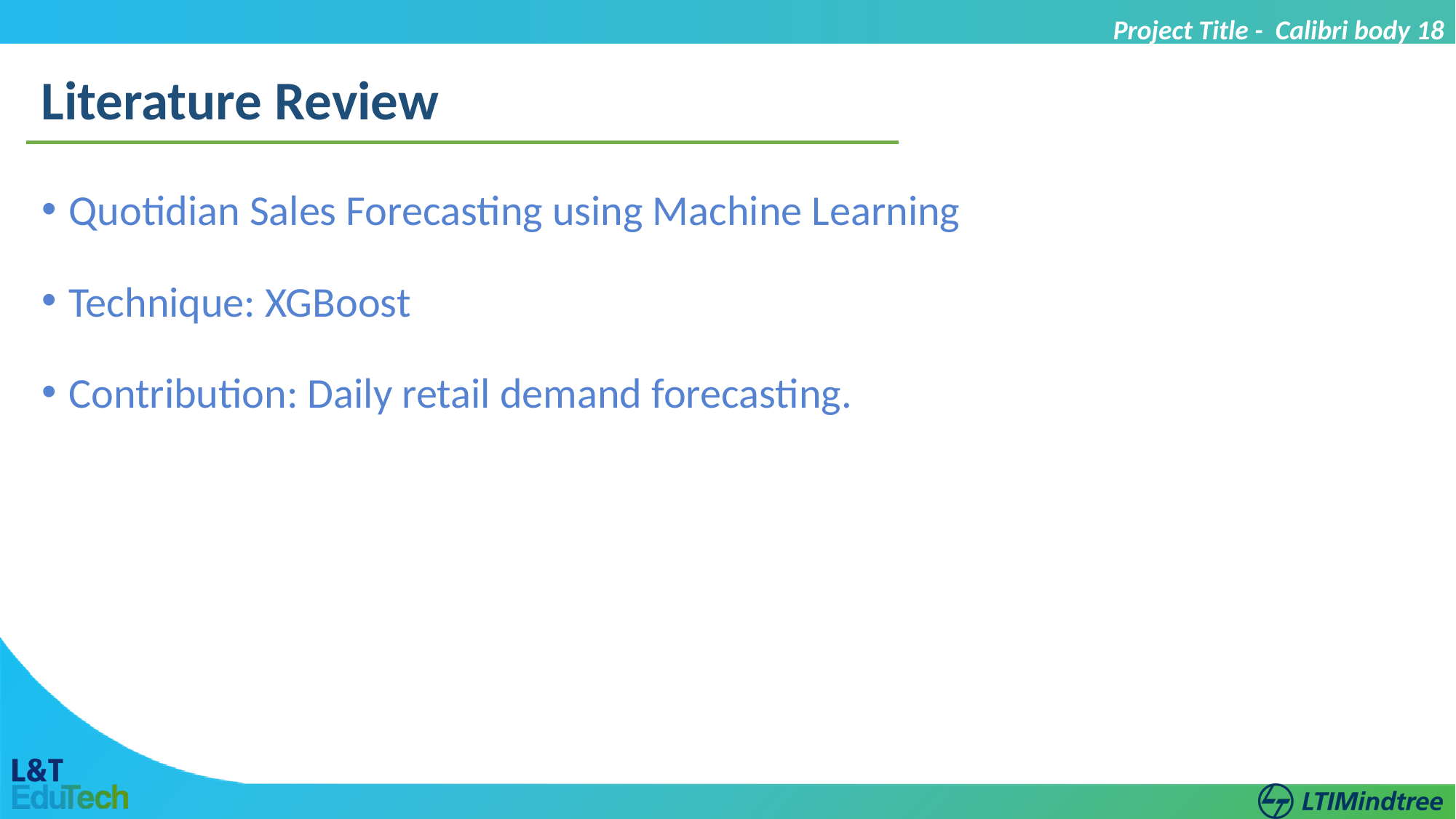

Project Title -  Calibri body 18

Literature Review
Quotidian Sales Forecasting using Machine Learning
Technique: XGBoost
Contribution: Daily retail demand forecasting.